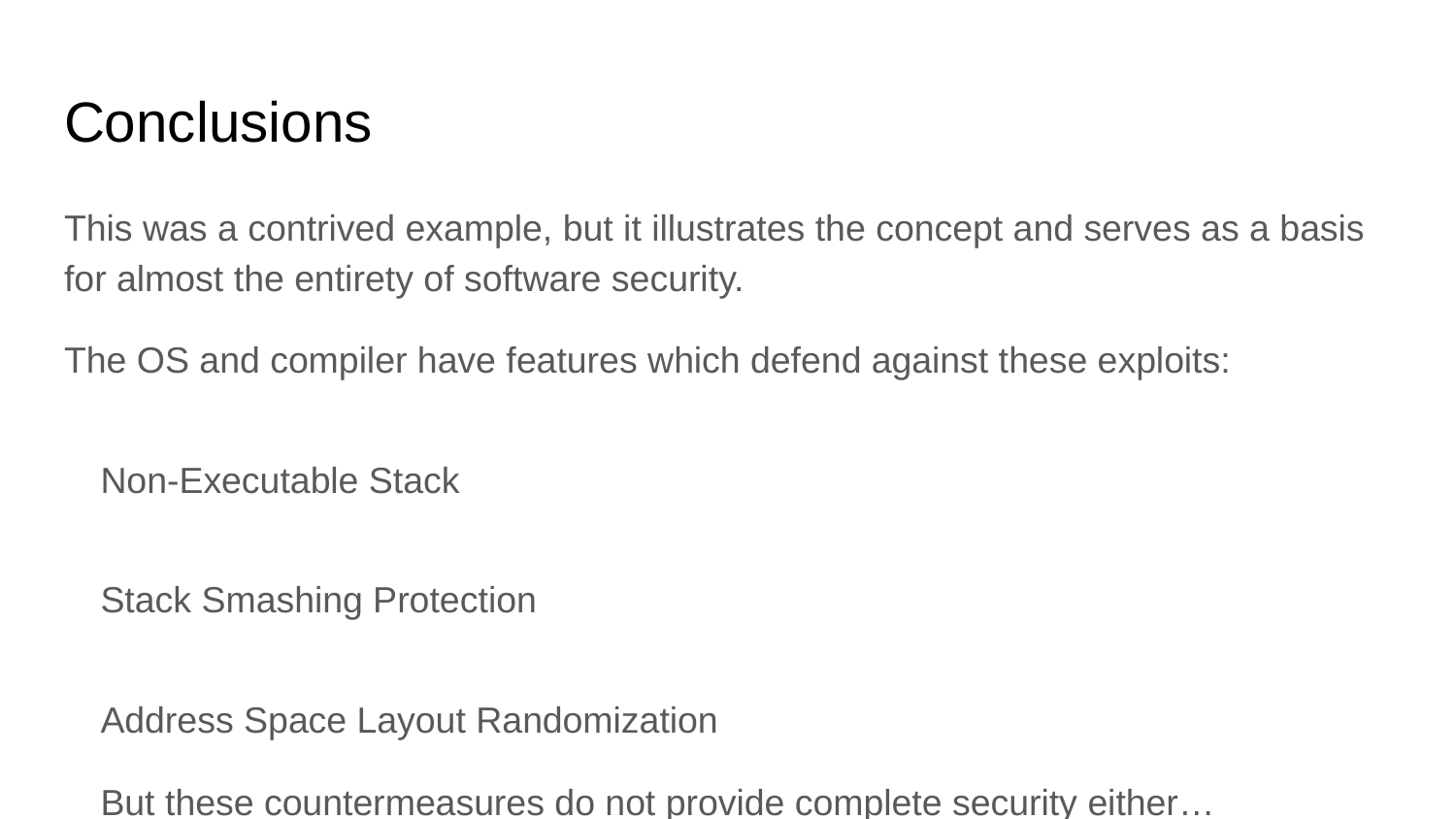

# Conclusions
This was a contrived example, but it illustrates the concept and serves as a basis for almost the entirety of software security.
The OS and compiler have features which defend against these exploits:
Non-Executable Stack
Stack Smashing Protection
Address Space Layout Randomization
But these countermeasures do not provide complete security either…